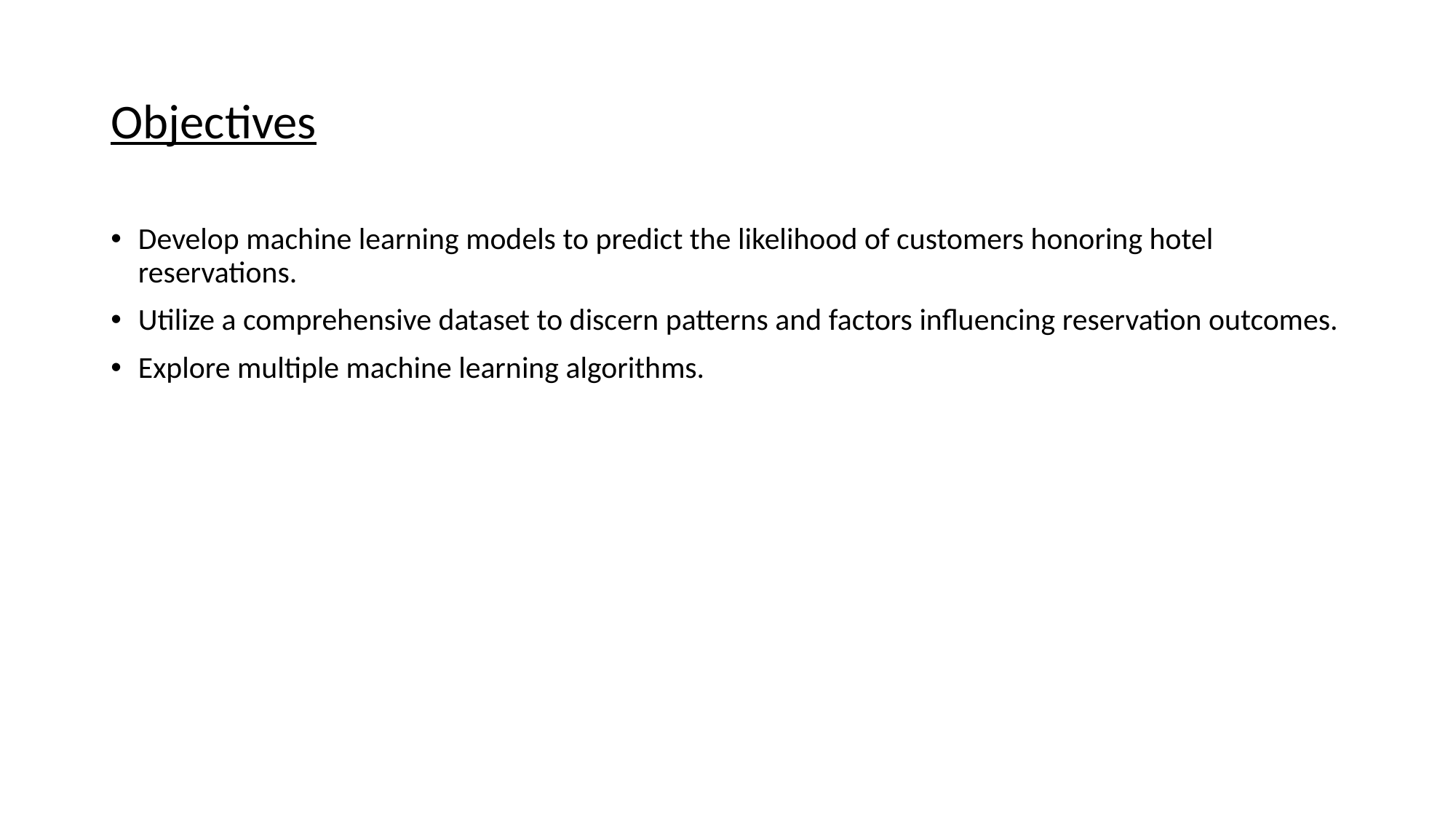

# Objectives
Develop machine learning models to predict the likelihood of customers honoring hotel reservations.
Utilize a comprehensive dataset to discern patterns and factors influencing reservation outcomes.
Explore multiple machine learning algorithms.